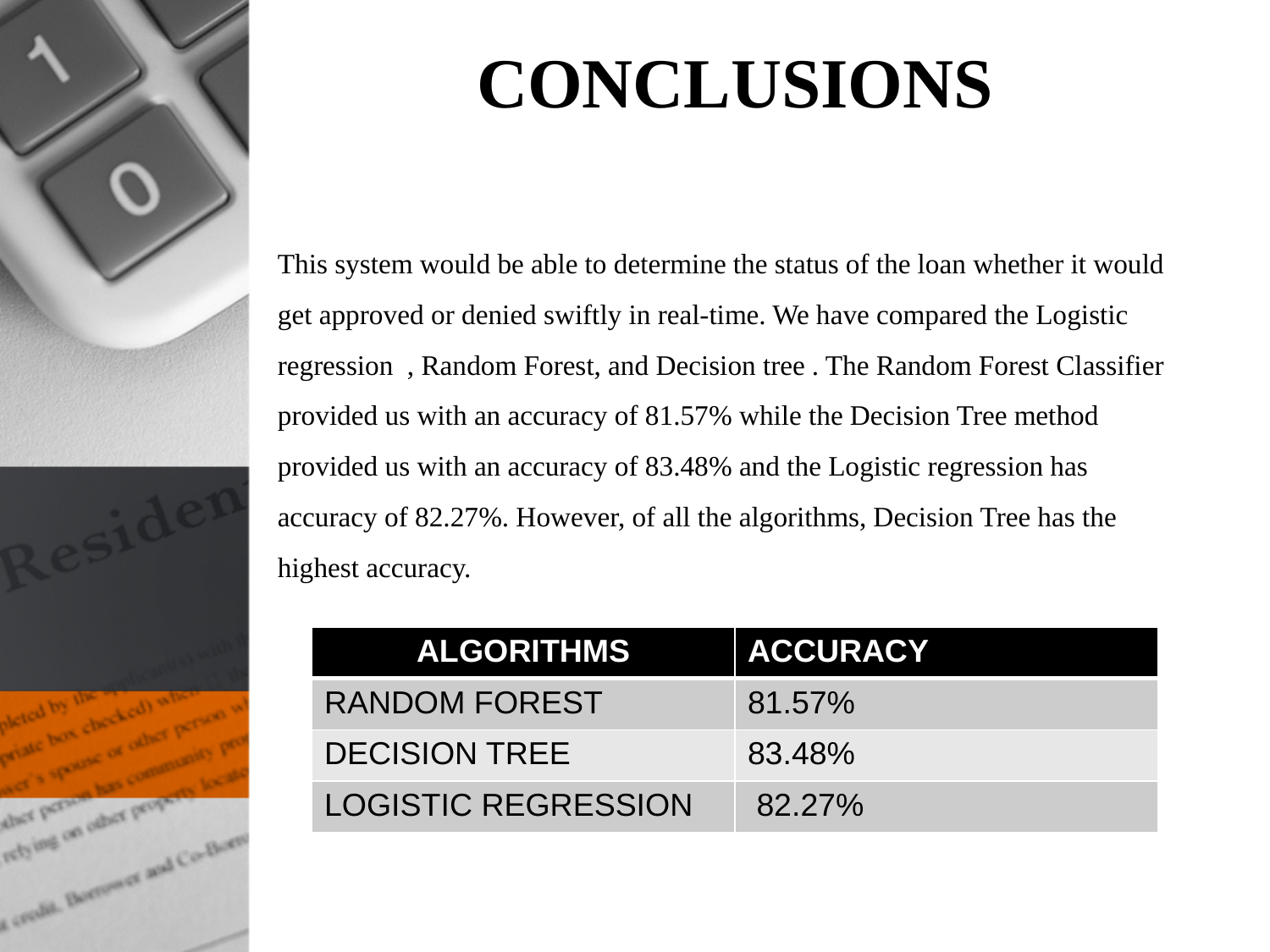

# CONCLUSIONS
This system would be able to determine the status of the loan whether it would get approved or denied swiftly in real-time. We have compared the Logistic regression  , Random Forest, and Decision tree . The Random Forest Classifier provided us with an accuracy of 81.57% while the Decision Tree method provided us with an accuracy of 83.48% and the Logistic regression has accuracy of 82.27%. However, of all the algorithms, Decision Tree has the highest accuracy.

| ALGORITHMS | ACCURACY |
| --- | --- |
| RANDOM FOREST | 81.57% |
| DECISION TREE | 83.48% |
| LOGISTIC REGRESSION | 82.27% |